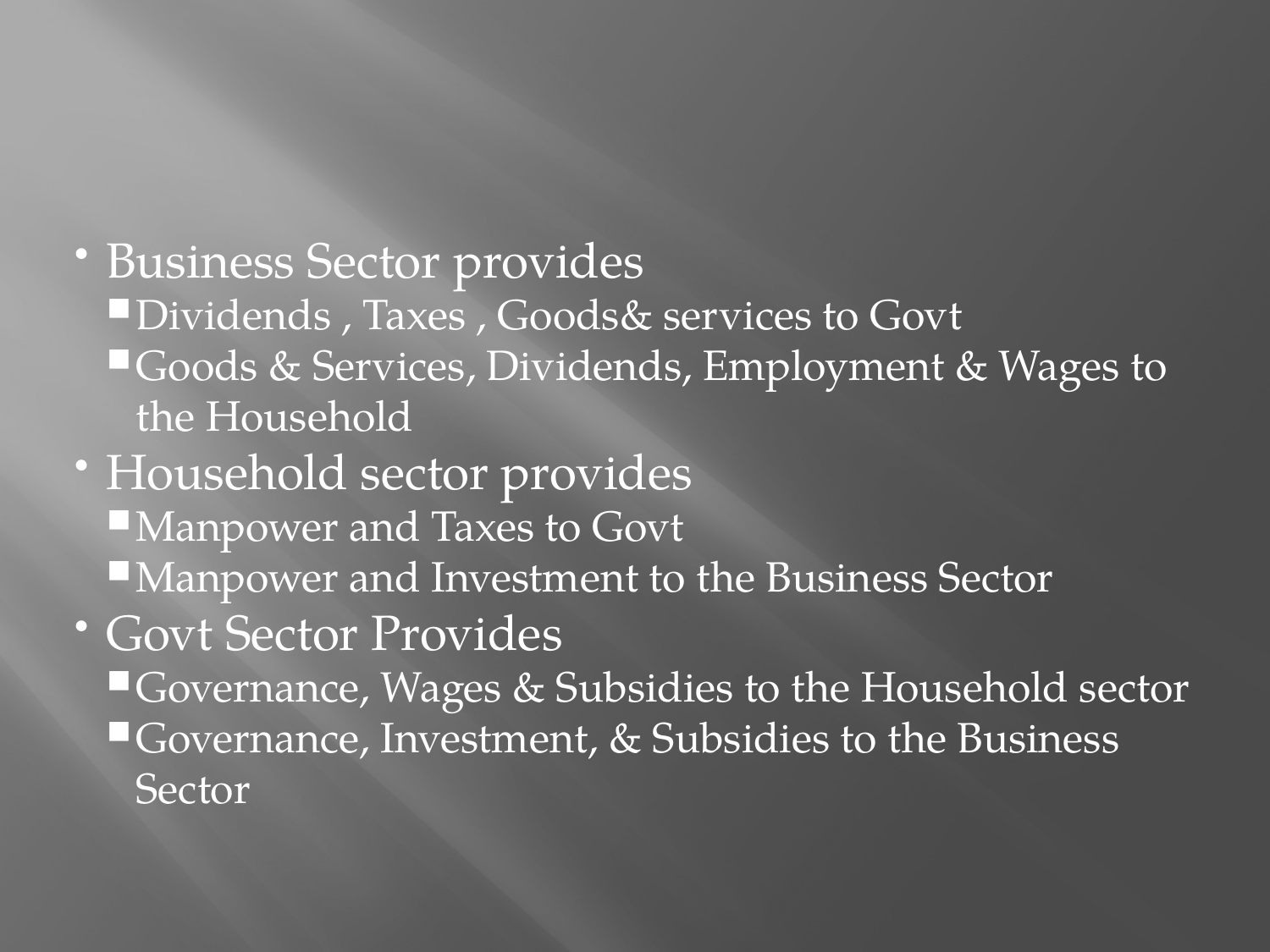

Business Sector provides
Dividends , Taxes , Goods& services to Govt
Goods & Services, Dividends, Employment & Wages to the Household
Household sector provides
Manpower and Taxes to Govt
Manpower and Investment to the Business Sector
Govt Sector Provides
Governance, Wages & Subsidies to the Household sector
Governance, Investment, & Subsidies to the Business Sector